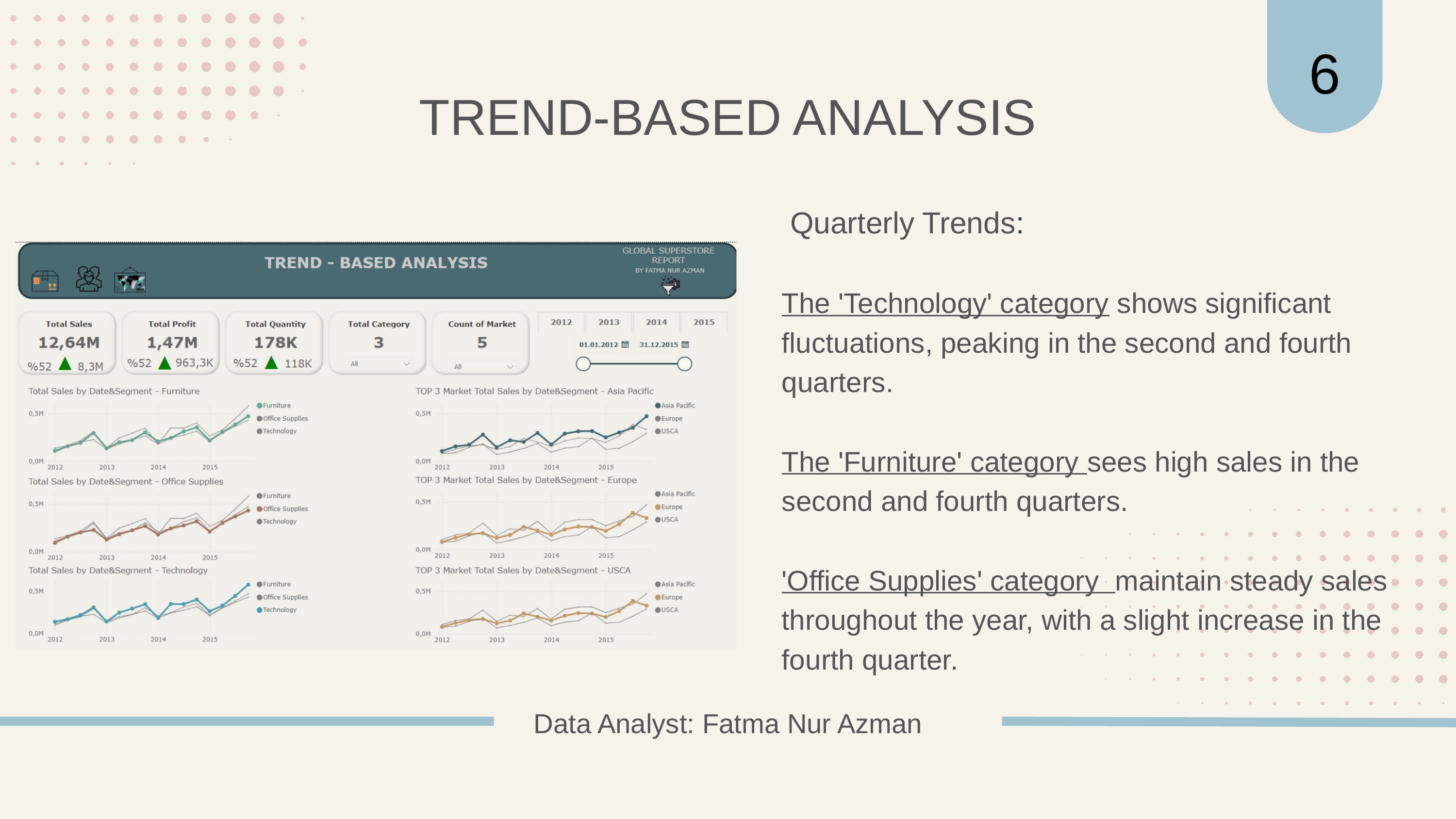

6

TREND-BASED ANALYSIS
 Quarterly Trends:

The 'Technology' category shows significant fluctuations, peaking in the second and fourth quarters.

The 'Furniture' category sees high sales in the second and fourth quarters.

'Office Supplies' category  maintain steady sales throughout the year, with a slight increase in the fourth quarter.

Data Analyst: Fatma Nur Azman